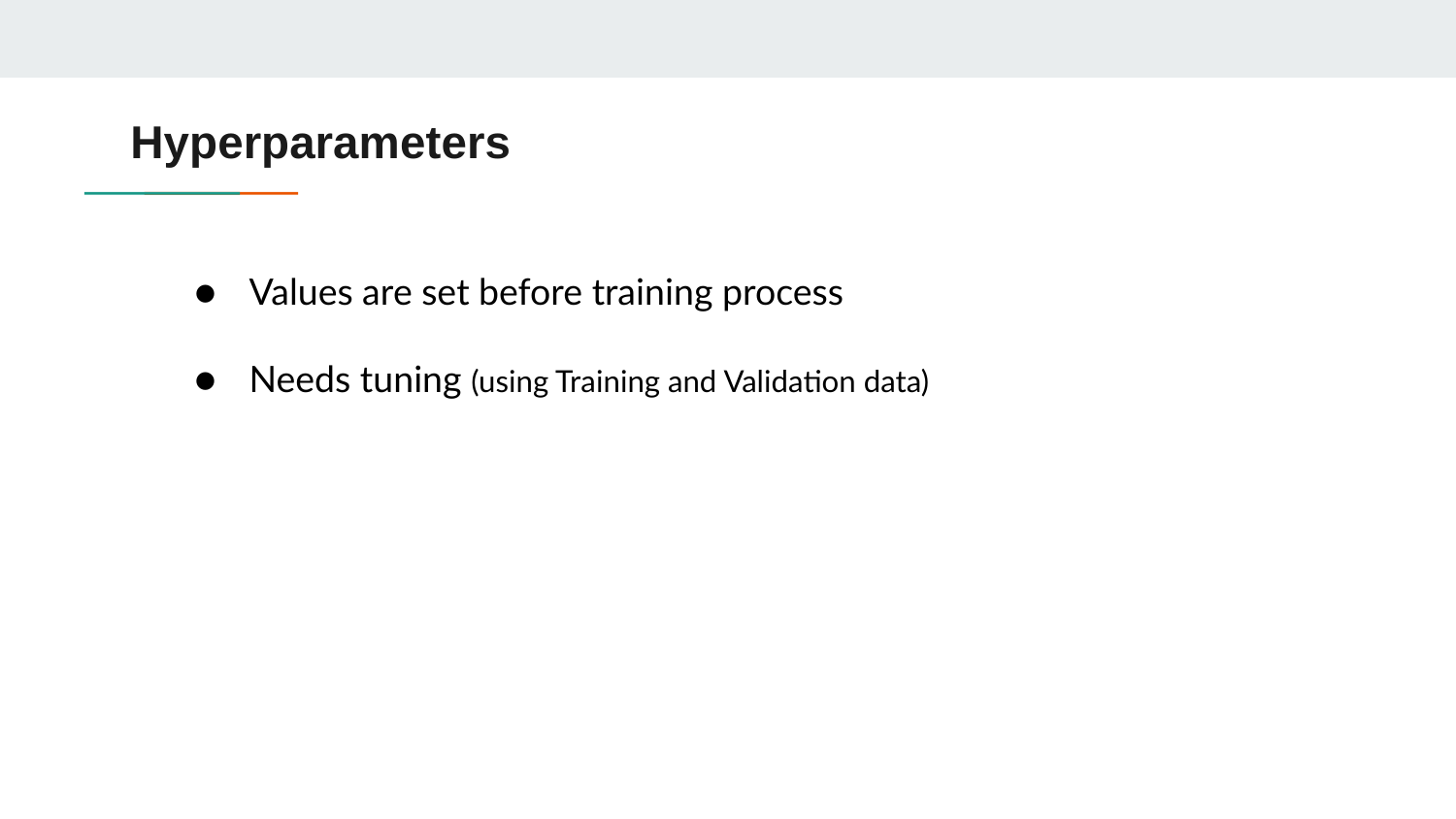

# Hyperparameters
Values are set before training process

Needs tuning (using Training and Validation data)